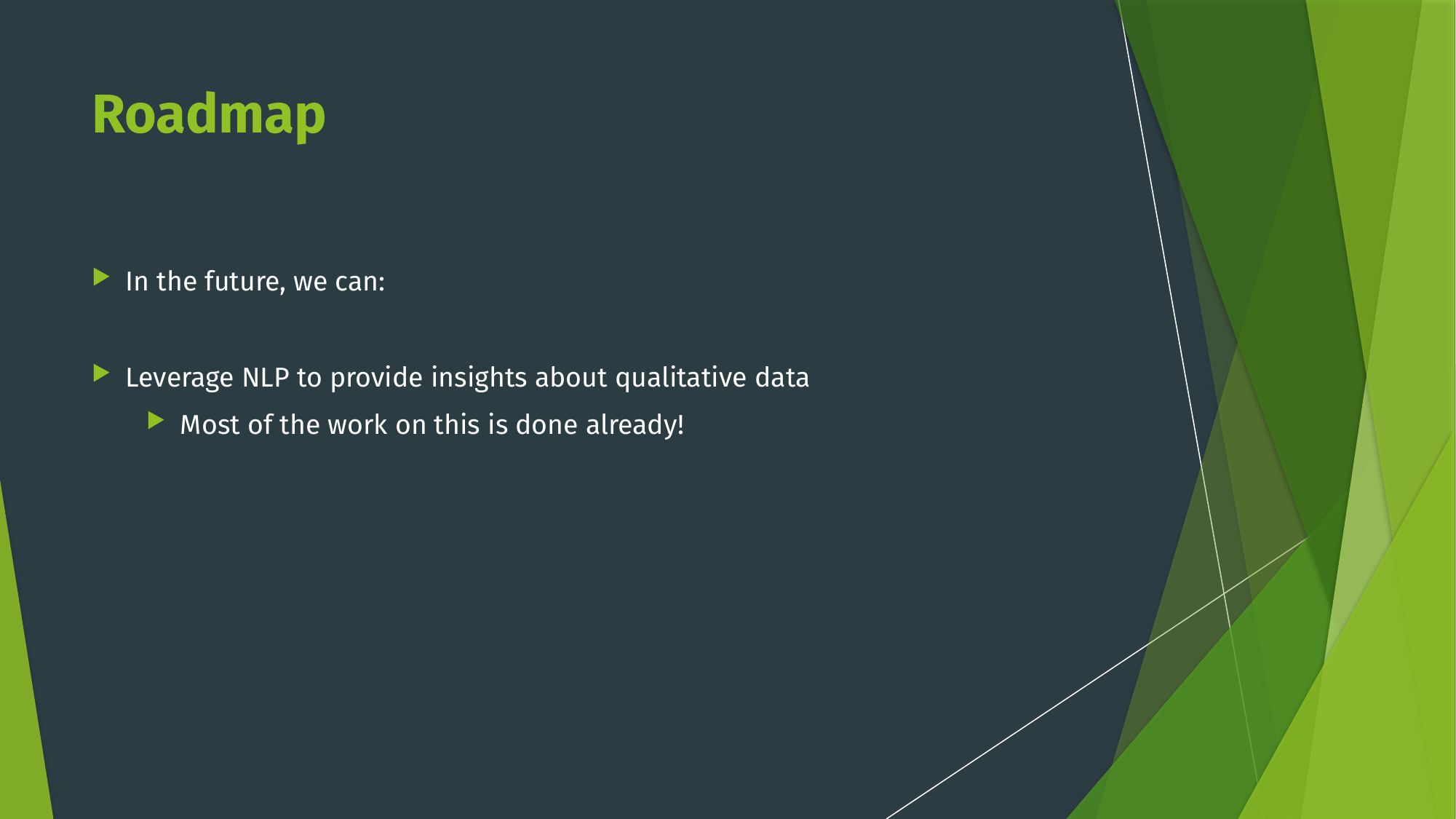

Roadmap
In the future, we can:

Leverage NLP to provide insights about qualitative data
Most of the work on this is done already!